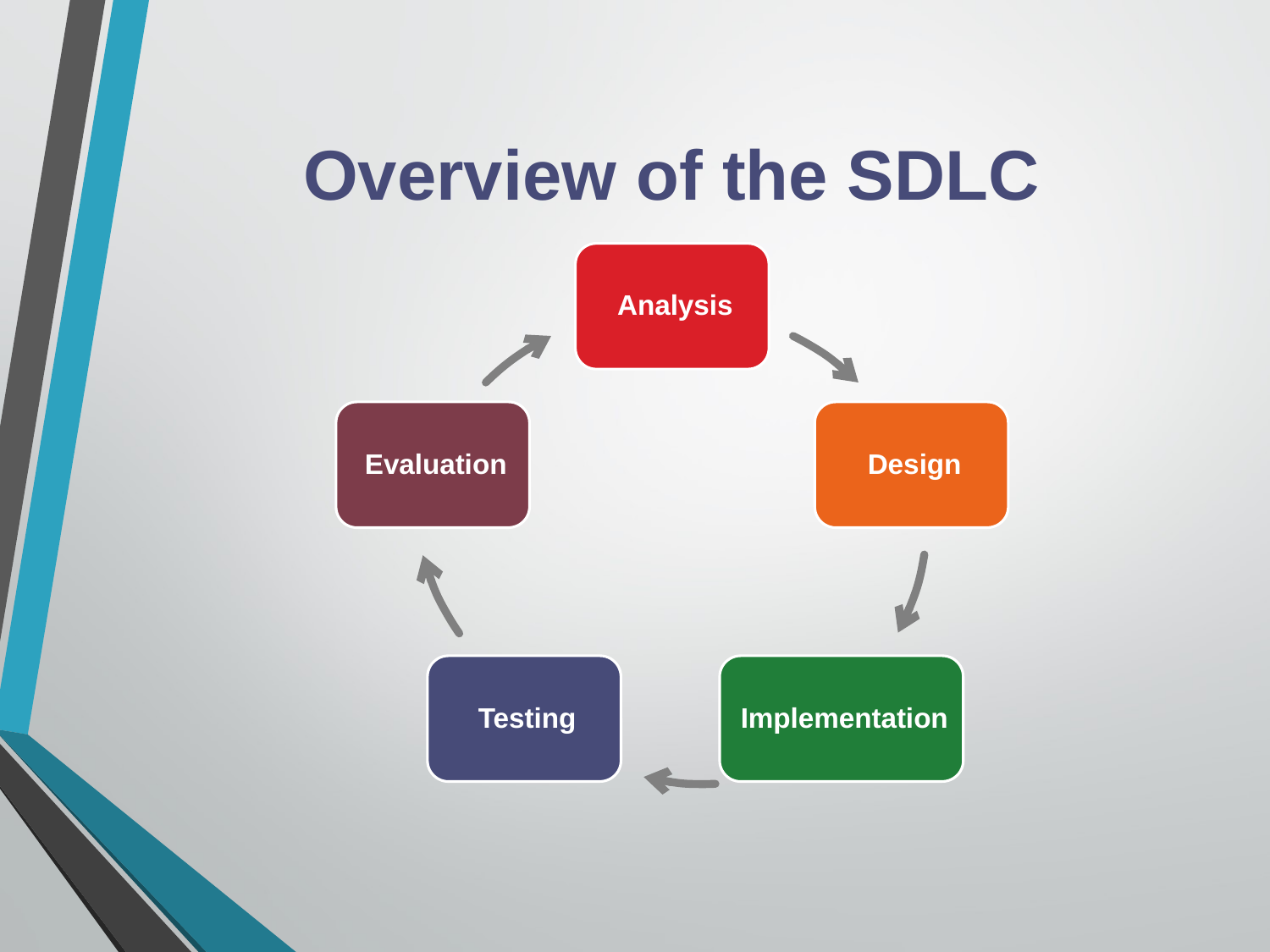

# Overview of the SDLC
Analysis
Design
Implementation
Testing
Evaluation